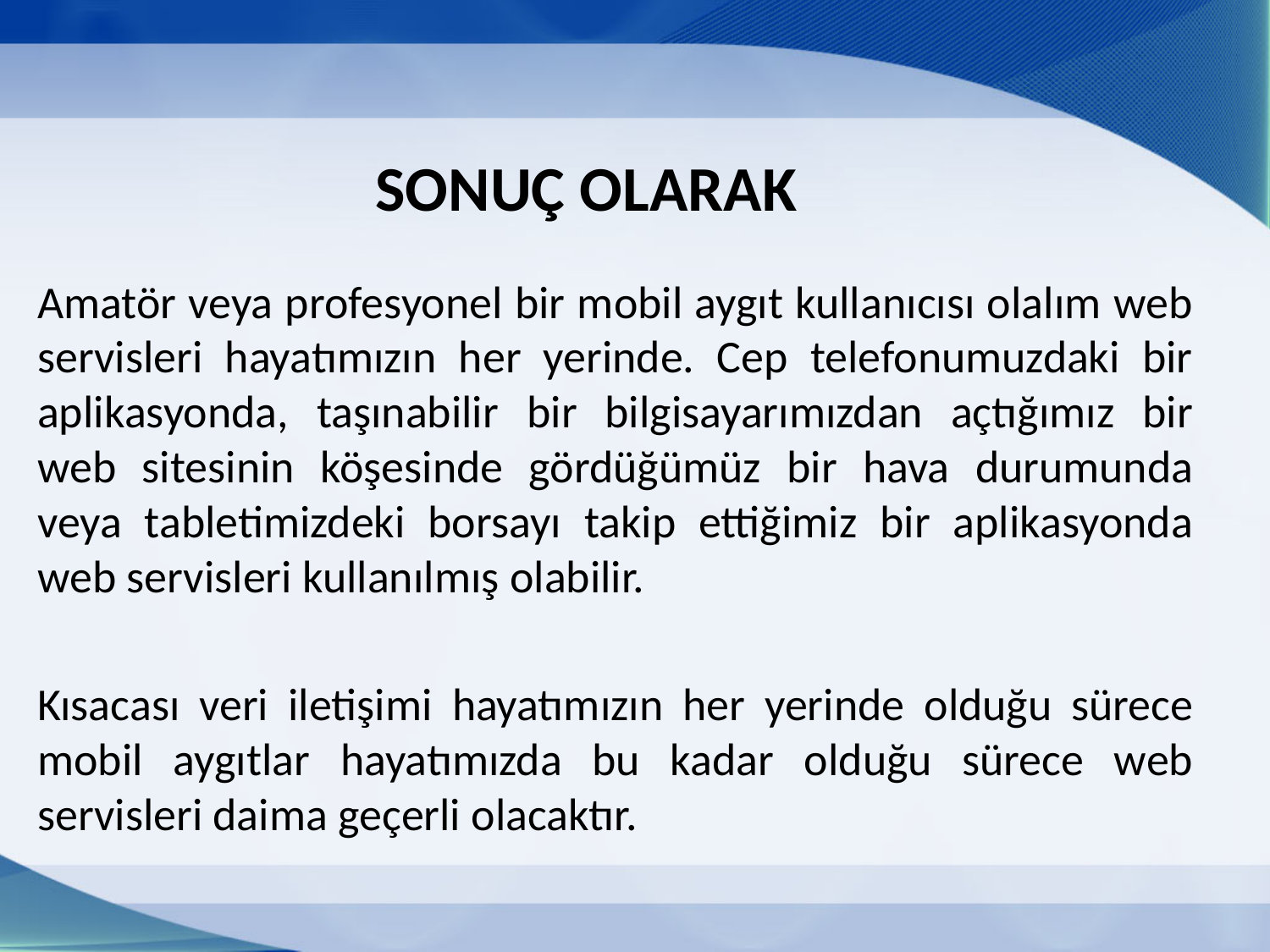

# SONUÇ OLARAK
Amatör veya profesyonel bir mobil aygıt kullanıcısı olalım web servisleri hayatımızın her yerinde. Cep telefonumuzdaki bir aplikasyonda, taşınabilir bir bilgisayarımızdan açtığımız bir web sitesinin köşesinde gördüğümüz bir hava durumunda veya tabletimizdeki borsayı takip ettiğimiz bir aplikasyonda web servisleri kullanılmış olabilir.

Kısacası veri iletişimi hayatımızın her yerinde olduğu sürece mobil aygıtlar hayatımızda bu kadar olduğu sürece web servisleri daima geçerli olacaktır.